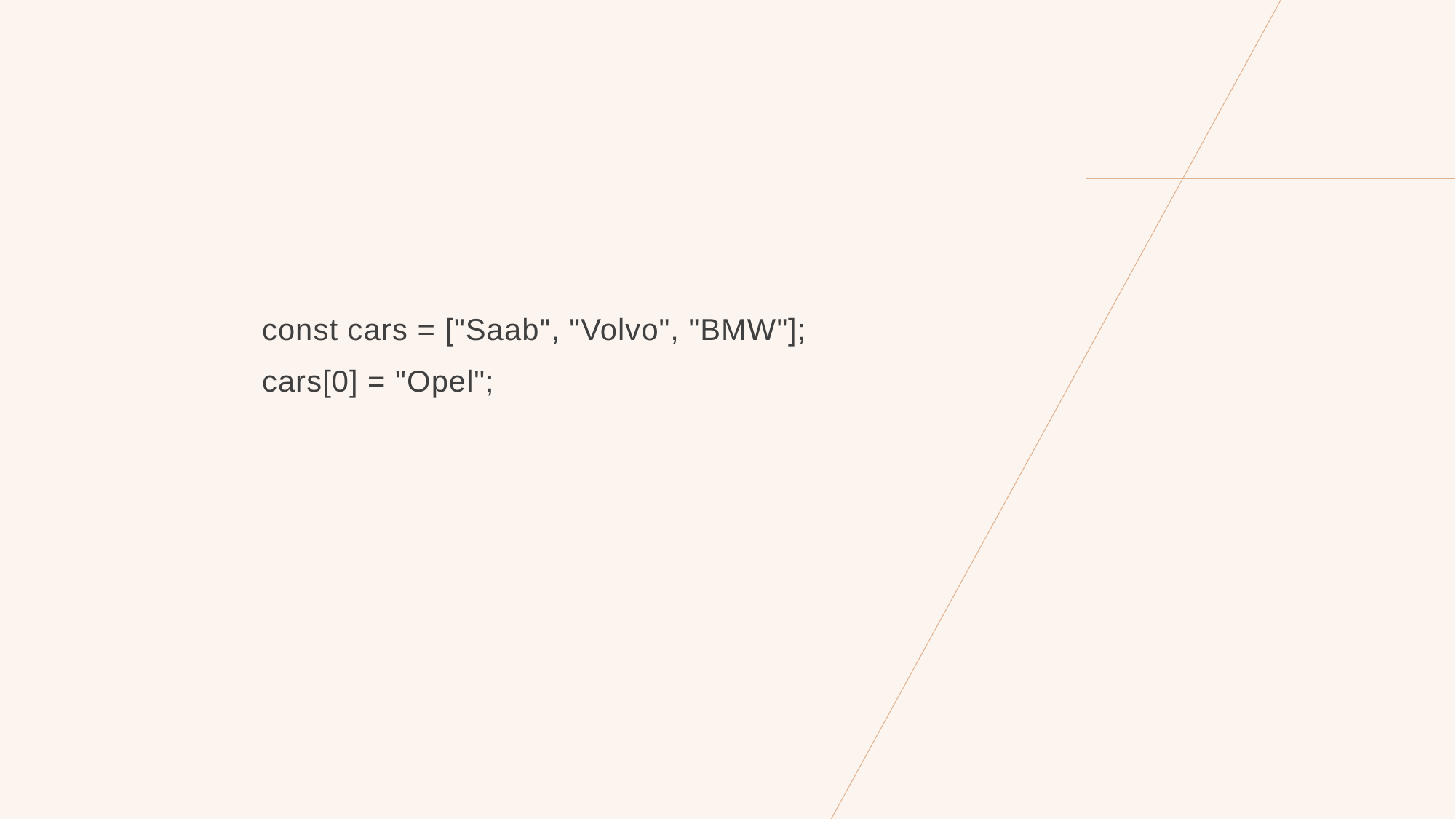

const cars = ["Saab", "Volvo", "BMW"];
cars[0] = "Opel";